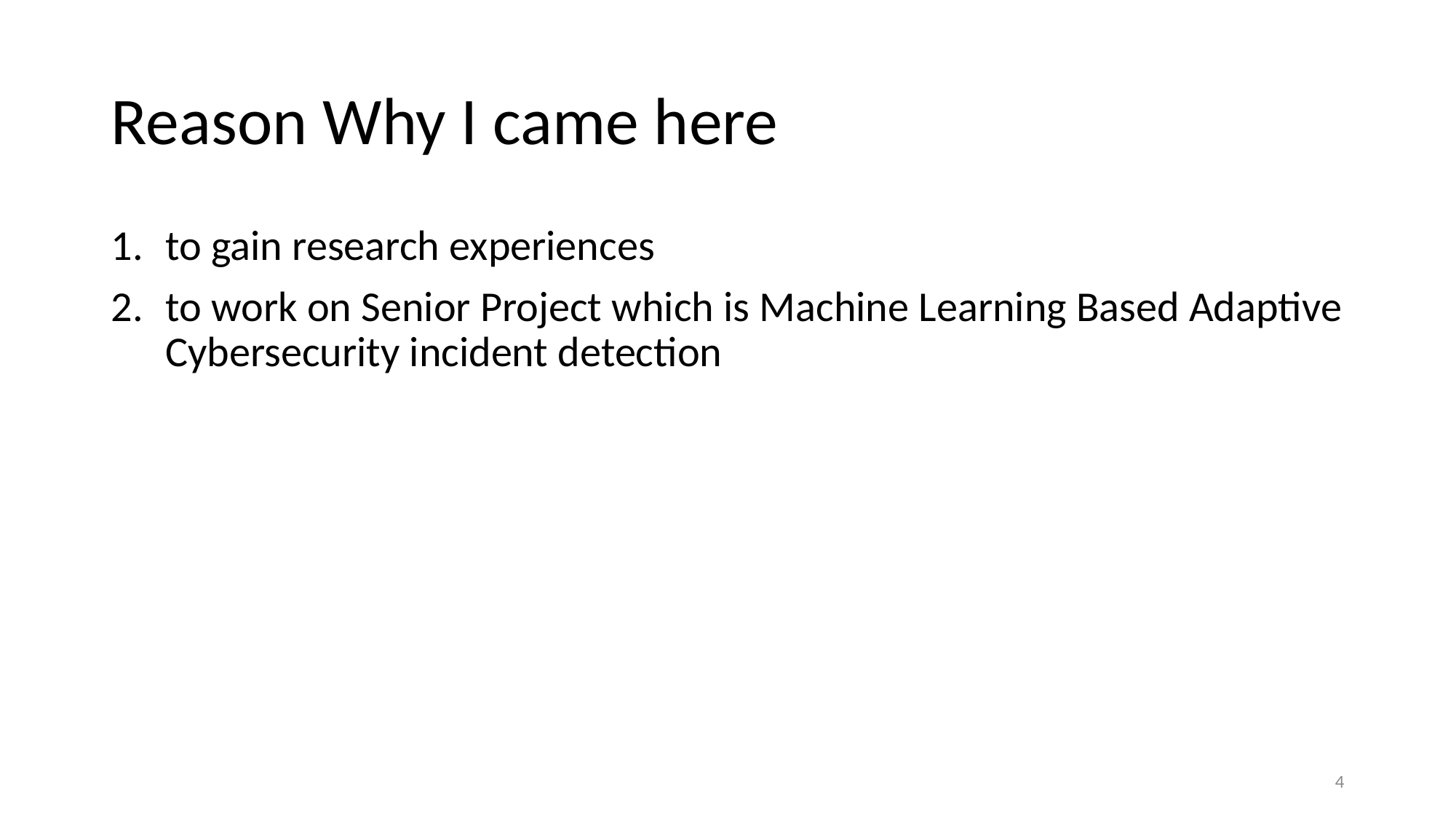

# Reason Why I came here
to gain research experiences
to work on Senior Project which is Machine Learning Based Adaptive Cybersecurity incident detection

4